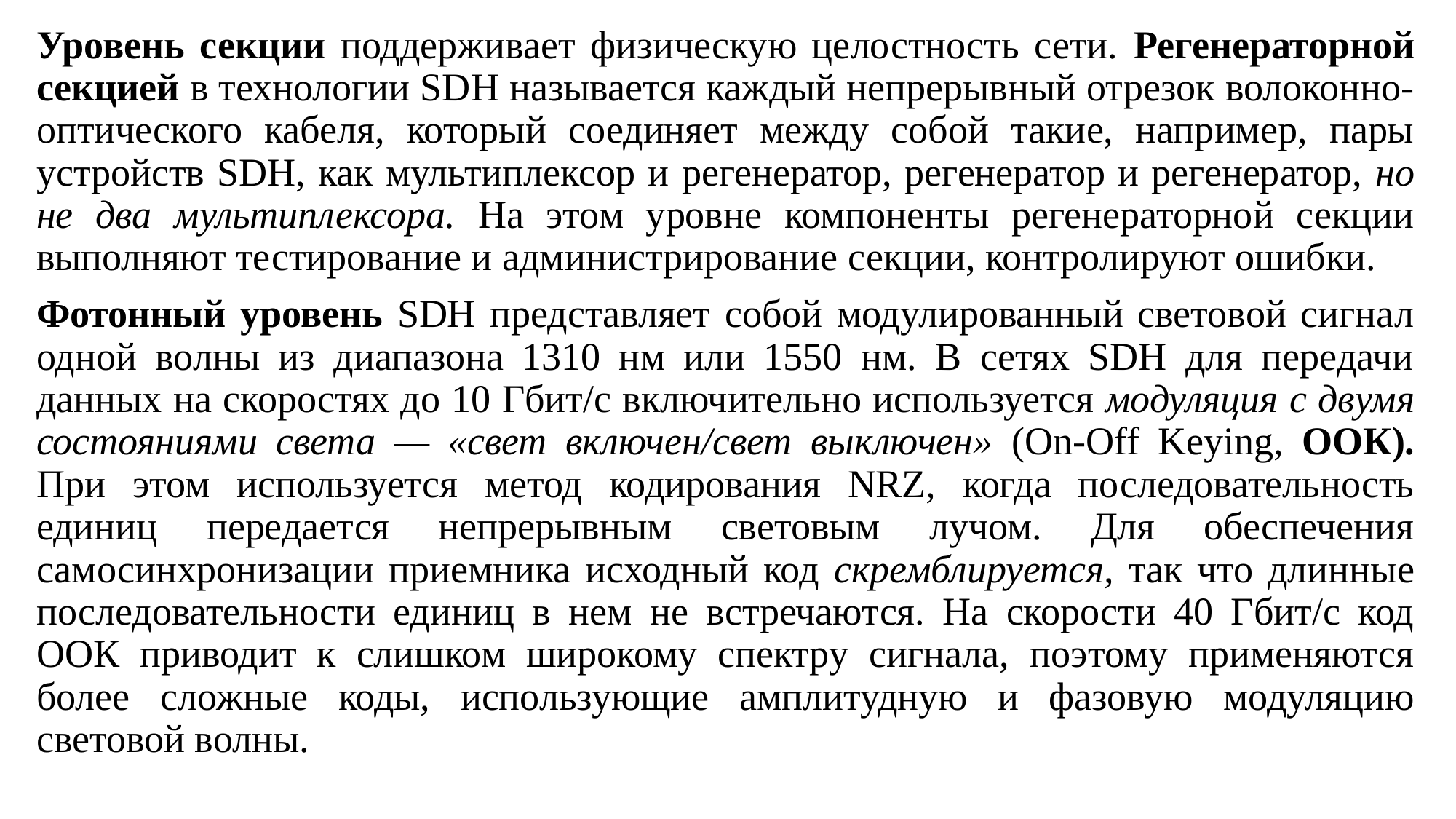

Уровень секции поддерживает физическую целостность сети. Регенераторной секцией в технологии SDH называется каждый непрерывный отрезок волоконно-оптического кабеля, который соединяет между собой такие, например, пары устройств SDH, как мультиплексор и регенератор, регенератор и регенератор, но не два мультиплексора. На этом уровне компоненты регенераторной секции выполняют тестирование и администрирование секции, контролируют ошибки.
Фотонный уровень SDH представляет собой модулированный световой сигнал одной волны из диапазона 1310 нм или 1550 нм. В сетях SDH для передачи данных на скоростях до 10 Гбит/с включительно используется модуляция с двумя состояниями света — «свет включен/свет выключен» (On-Off Keying, ООК). При этом используется метод кодирования NRZ, когда последовательность единиц передается непрерывным световым лучом. Для обеспечения самосинхронизации приемника исходный код скремблируется, так что длинные последовательности единиц в нем не встречаются. На скорости 40 Гбит/с код ООК приводит к слишком широкому спектру сигнала, поэтому применяются более сложные коды, использующие амплитудную и фазовую модуляцию световой волны.